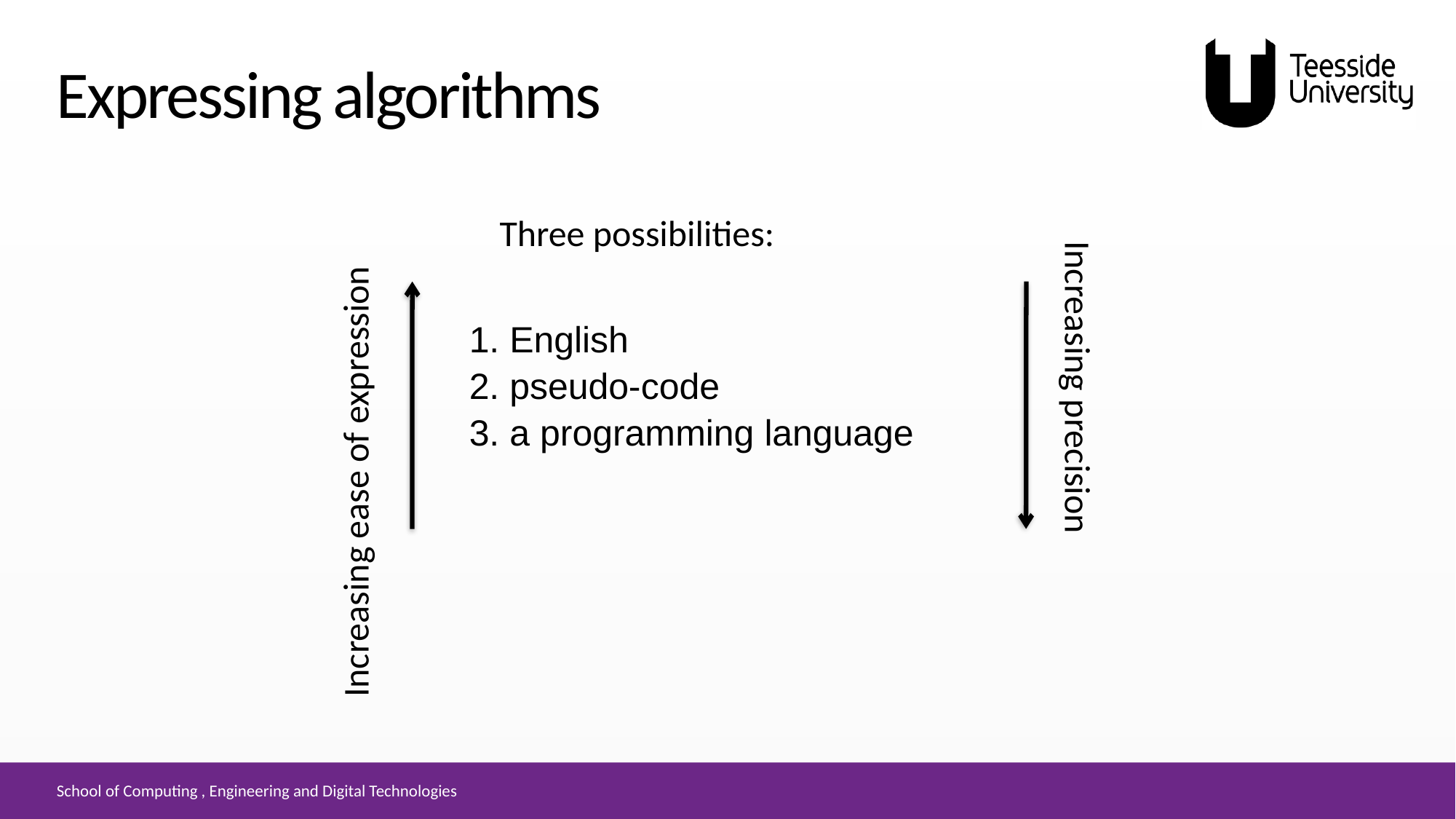

# Expressing algorithms
Increasing ease of expression
Three possibilities:
Increasing precision
1. English
2. pseudo-code
3. a programming language
School of Computing , Engineering and Digital Technologies